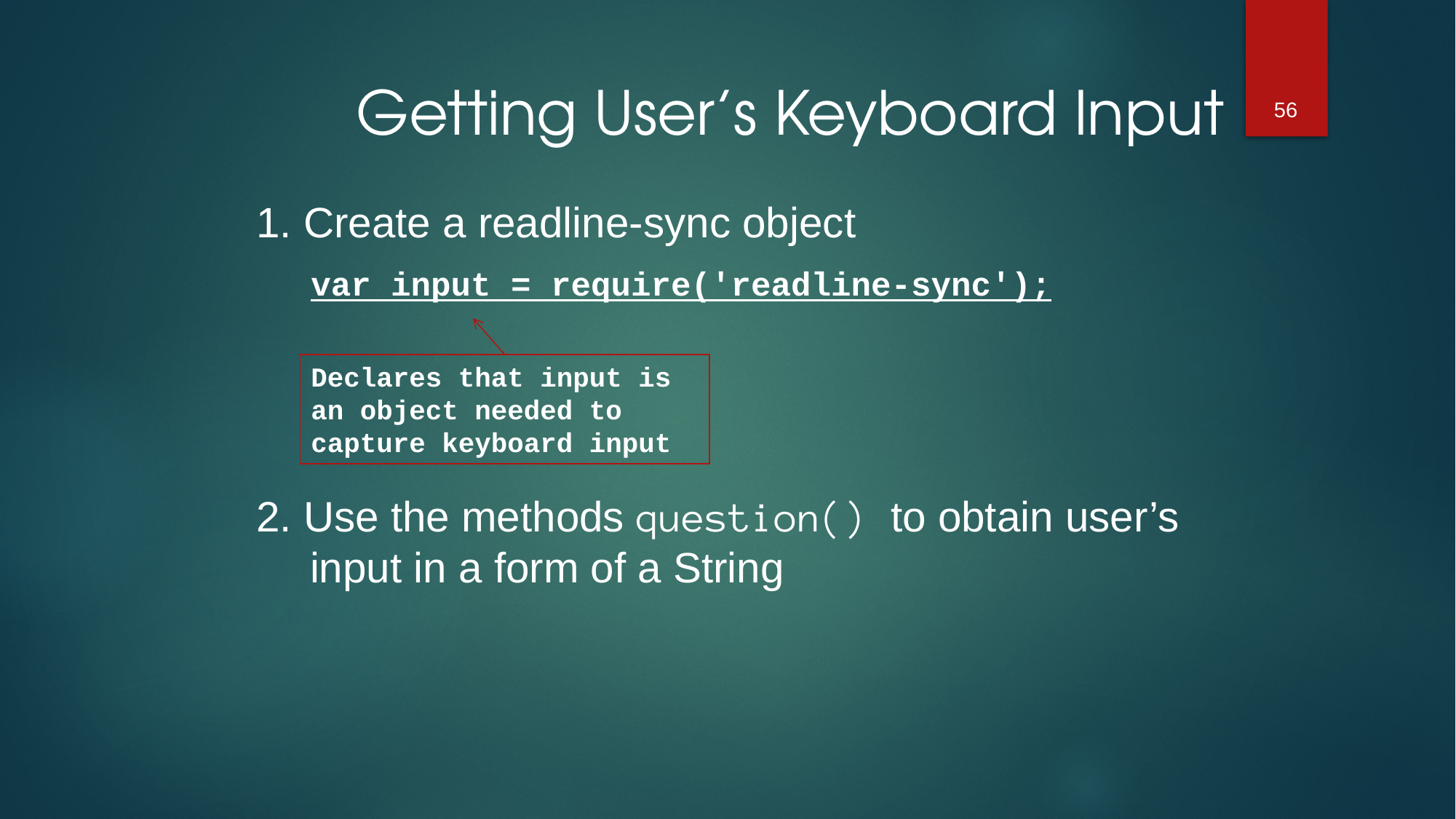

56
Getting User’s Keyboard Input
1. Create a readline-sync object
var input = require('readline-sync');

2. Use the methods question() to obtain user’s input in a form of a String

Declares that input is an object needed to capture keyboard input